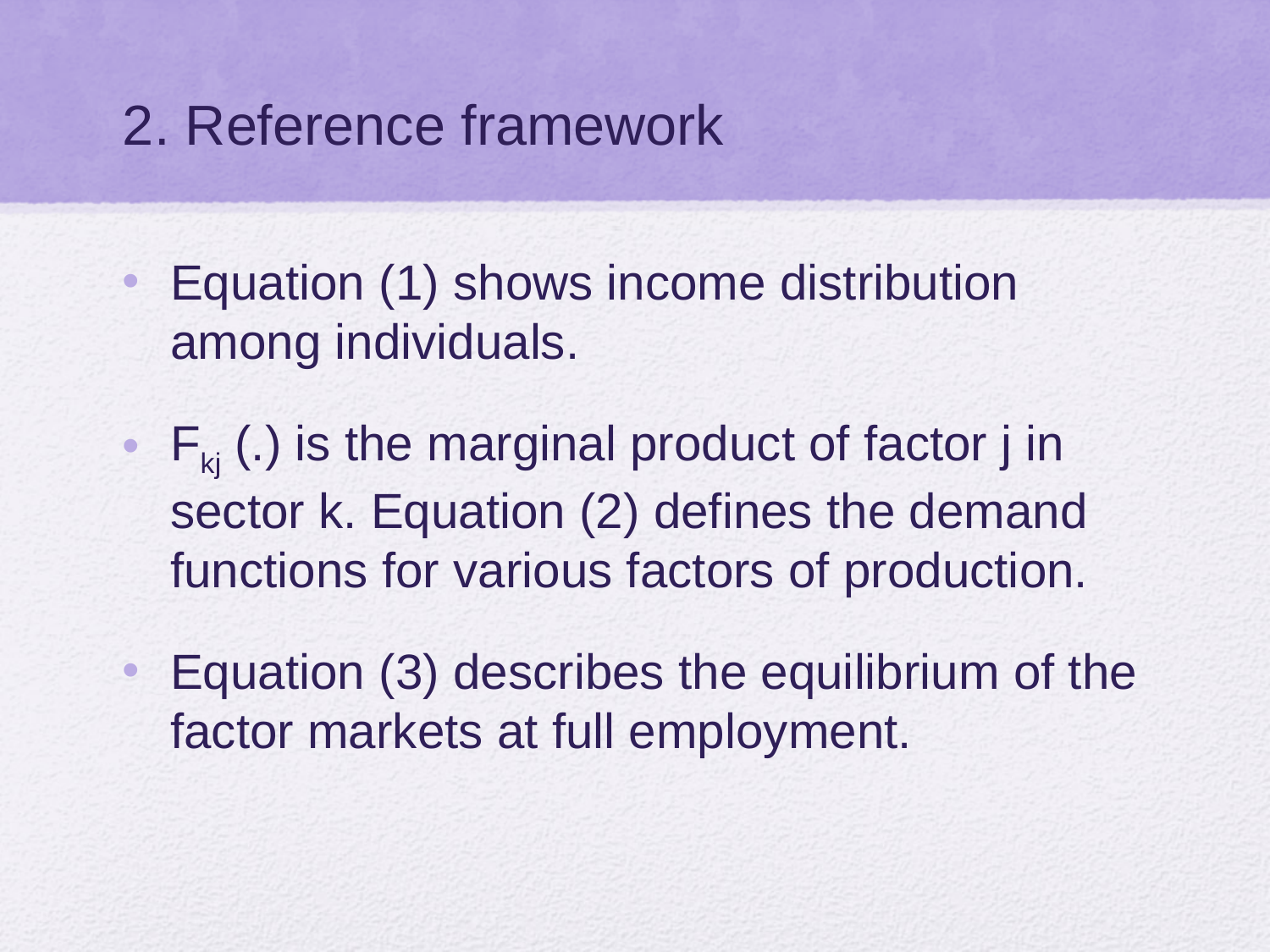

# 2. Reference framework
Equation (1) shows income distribution among individuals.
Fkj (.) is the marginal product of factor j in sector k. Equation (2) defines the demand functions for various factors of production.
Equation (3) describes the equilibrium of the factor markets at full employment.